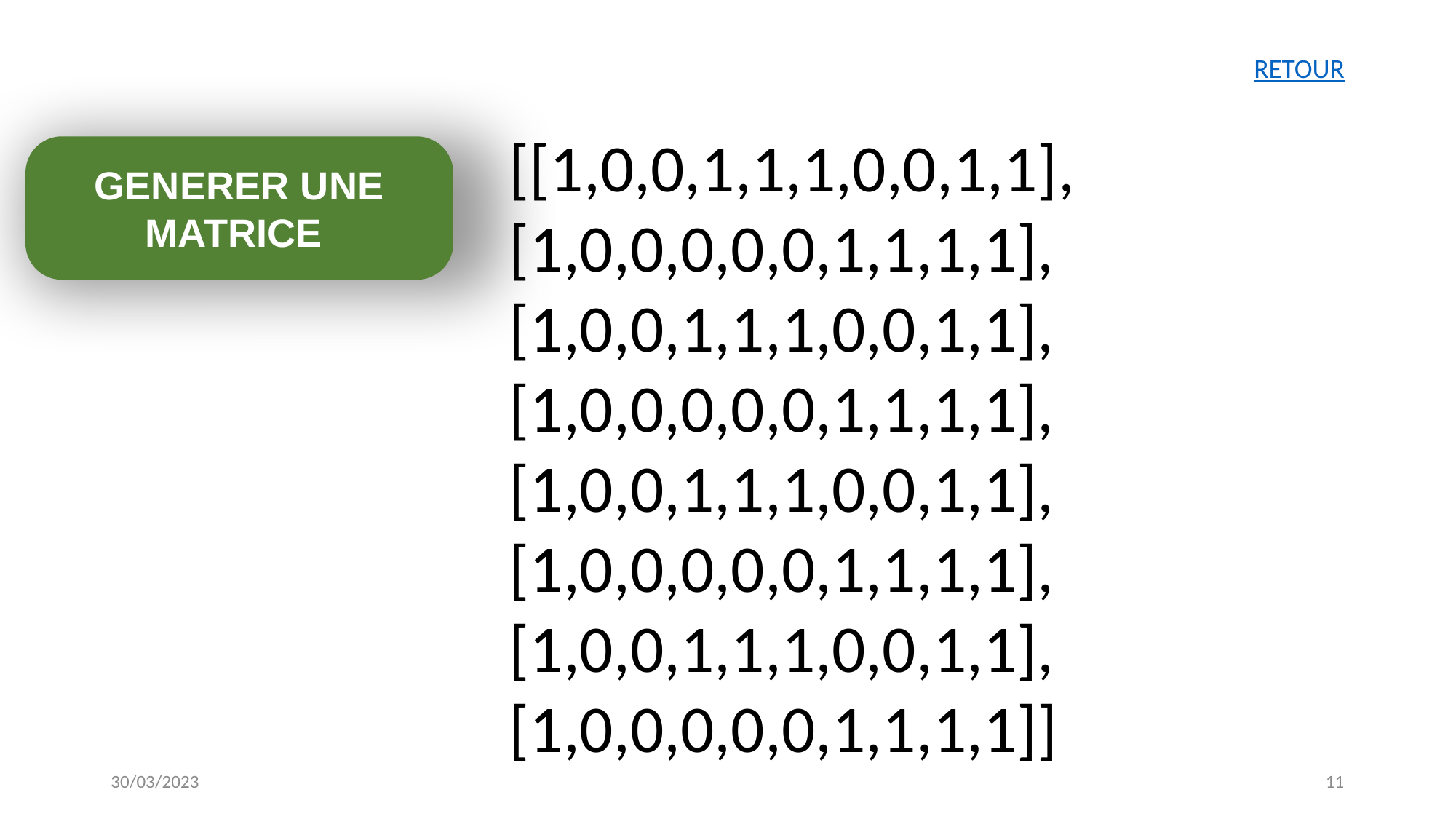

RETOUR
[[1,0,0,1,1,1,0,0,1,1],
[1,0,0,0,0,0,1,1,1,1],
[1,0,0,1,1,1,0,0,1,1],
[1,0,0,0,0,0,1,1,1,1],
[1,0,0,1,1,1,0,0,1,1],
[1,0,0,0,0,0,1,1,1,1],
[1,0,0,1,1,1,0,0,1,1],
[1,0,0,0,0,0,1,1,1,1]]

GENERER UNE MATRICE
30/03/2023
11